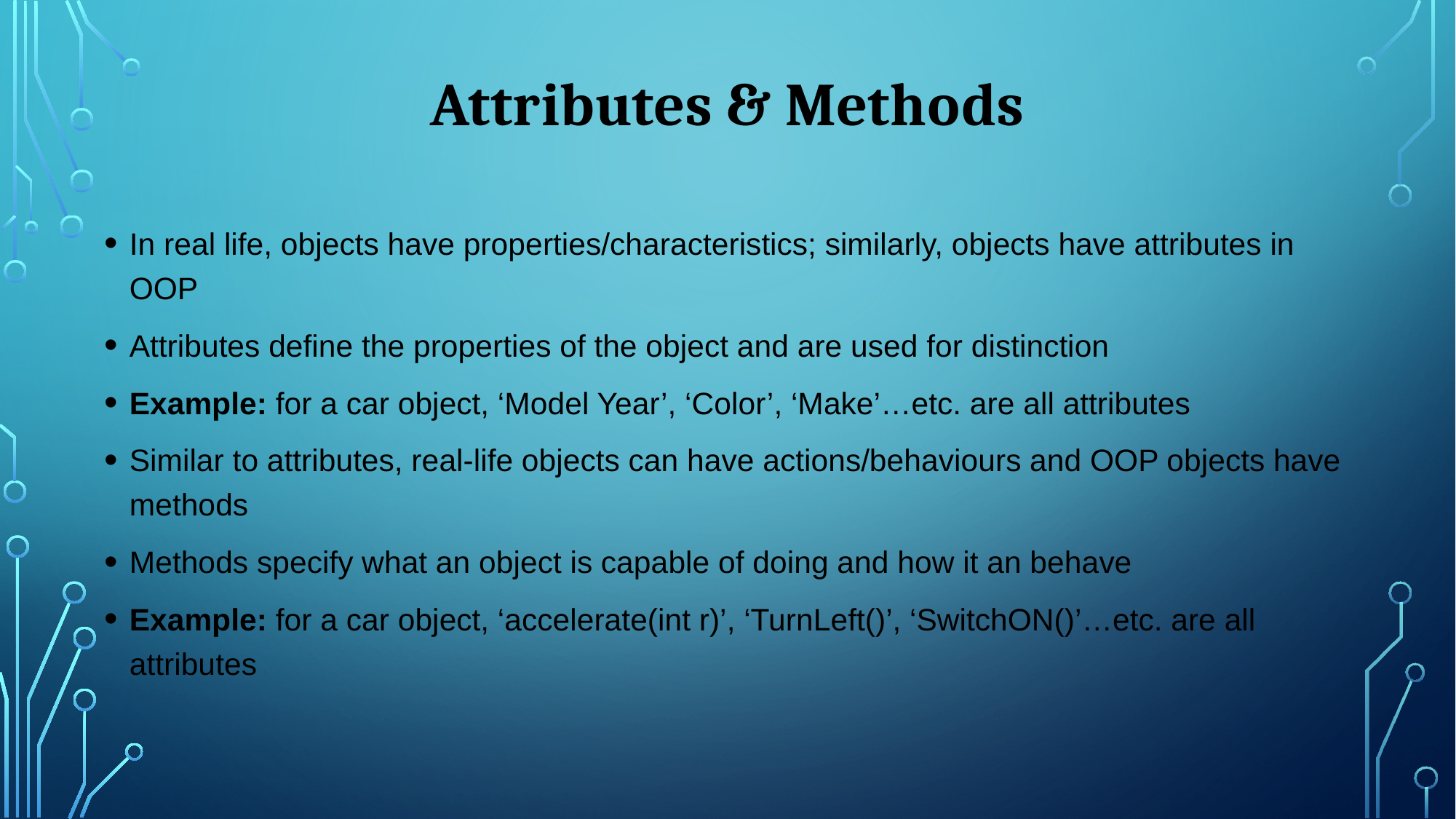

# Attributes & Methods
In real life, objects have properties/characteristics; similarly, objects have attributes in OOP
Attributes define the properties of the object and are used for distinction
Example: for a car object, ‘Model Year’, ‘Color’, ‘Make’…etc. are all attributes
Similar to attributes, real-life objects can have actions/behaviours and OOP objects have methods
Methods specify what an object is capable of doing and how it an behave
Example: for a car object, ‘accelerate(int r)’, ‘TurnLeft()’, ‘SwitchON()’…etc. are all attributes